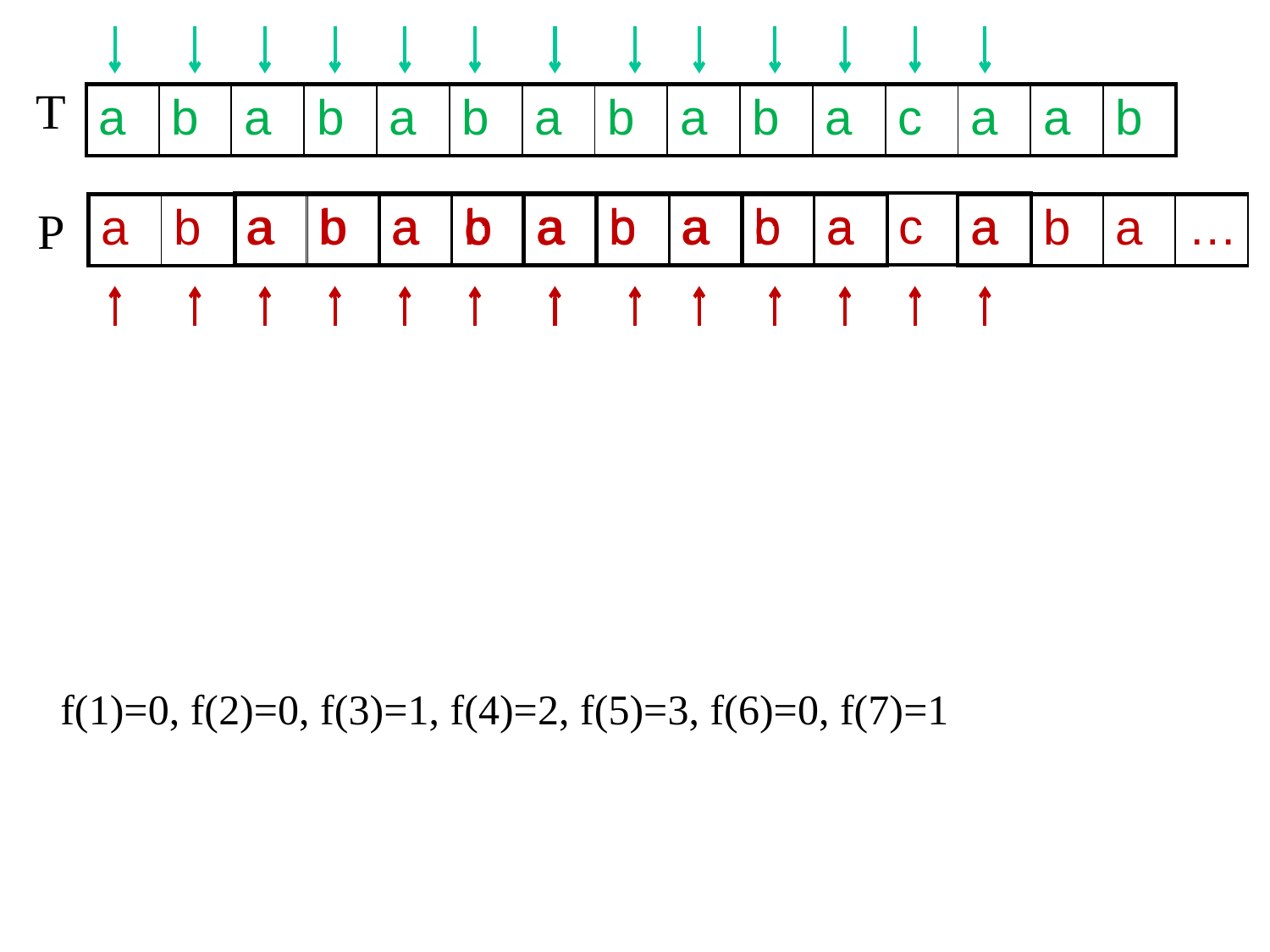

T
| a | b | a | b | a | b | a | b | a | b | a | c | a | a | b |
| --- | --- | --- | --- | --- | --- | --- | --- | --- | --- | --- | --- | --- | --- | --- |
| a | b | a | b | a | c | a |
| --- | --- | --- | --- | --- | --- | --- |
P
| a | b | a | b | a | c | a |
| --- | --- | --- | --- | --- | --- | --- |
| a | b | a | b | a | c | a |
| --- | --- | --- | --- | --- | --- | --- |
| a | b | a | b | a | c | a |
| --- | --- | --- | --- | --- | --- | --- |
| a | b | a | … |
| --- | --- | --- | --- |
f(1)=0, f(2)=0, f(3)=1, f(4)=2, f(5)=3, f(6)=0, f(7)=1